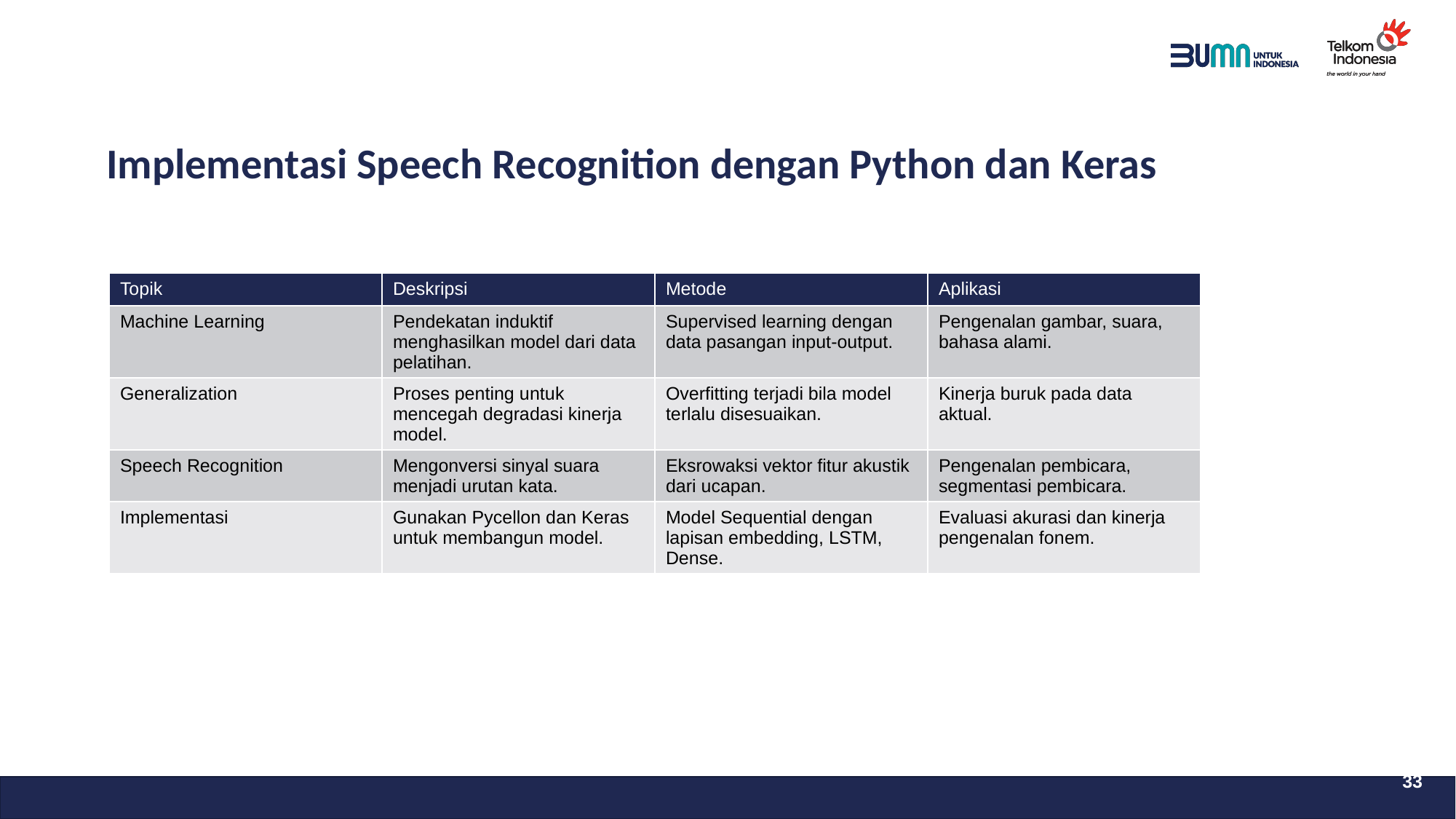

# Implementasi Speech Recognition dengan Python dan Keras
| Topik | Deskripsi | Metode | Aplikasi |
| --- | --- | --- | --- |
| Machine Learning | Pendekatan induktif menghasilkan model dari data pelatihan. | Supervised learning dengan data pasangan input-output. | Pengenalan gambar, suara, bahasa alami. |
| Generalization | Proses penting untuk mencegah degradasi kinerja model. | Overfitting terjadi bila model terlalu disesuaikan. | Kinerja buruk pada data aktual. |
| Speech Recognition | Mengonversi sinyal suara menjadi urutan kata. | Eksrowaksi vektor fitur akustik dari ucapan. | Pengenalan pembicara, segmentasi pembicara. |
| Implementasi | Gunakan Pycellon dan Keras untuk membangun model. | Model Sequential dengan lapisan embedding, LSTM, Dense. | Evaluasi akurasi dan kinerja pengenalan fonem. |
33